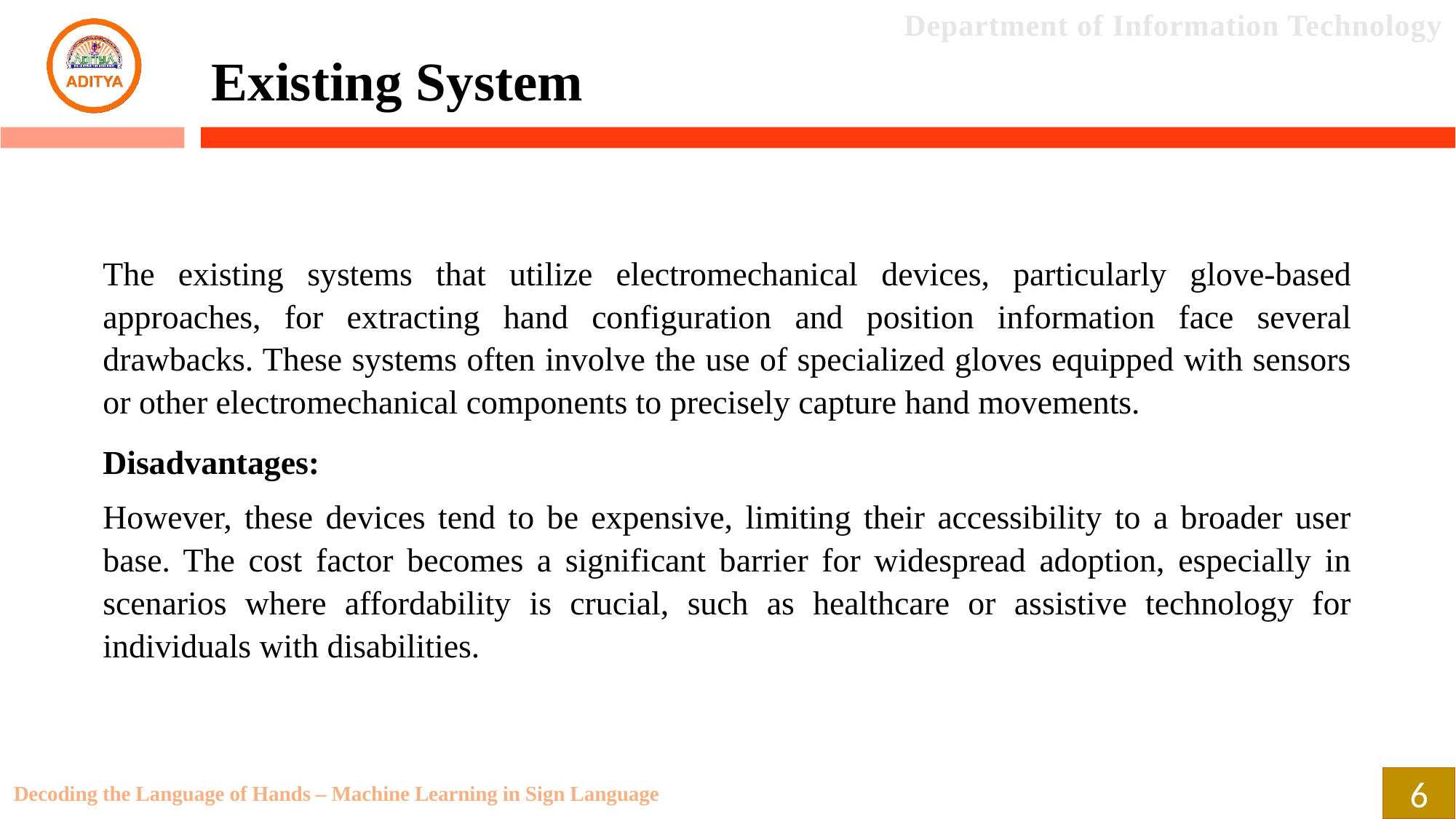

Existing System
The existing systems that utilize electromechanical devices, particularly glove-based approaches, for extracting hand configuration and position information face several drawbacks. These systems often involve the use of specialized gloves equipped with sensors or other electromechanical components to precisely capture hand movements.
Disadvantages:
However, these devices tend to be expensive, limiting their accessibility to a broader user base. The cost factor becomes a significant barrier for widespread adoption, especially in scenarios where affordability is crucial, such as healthcare or assistive technology for individuals with disabilities.
6
Decoding the Language of Hands – Machine Learning in Sign Language